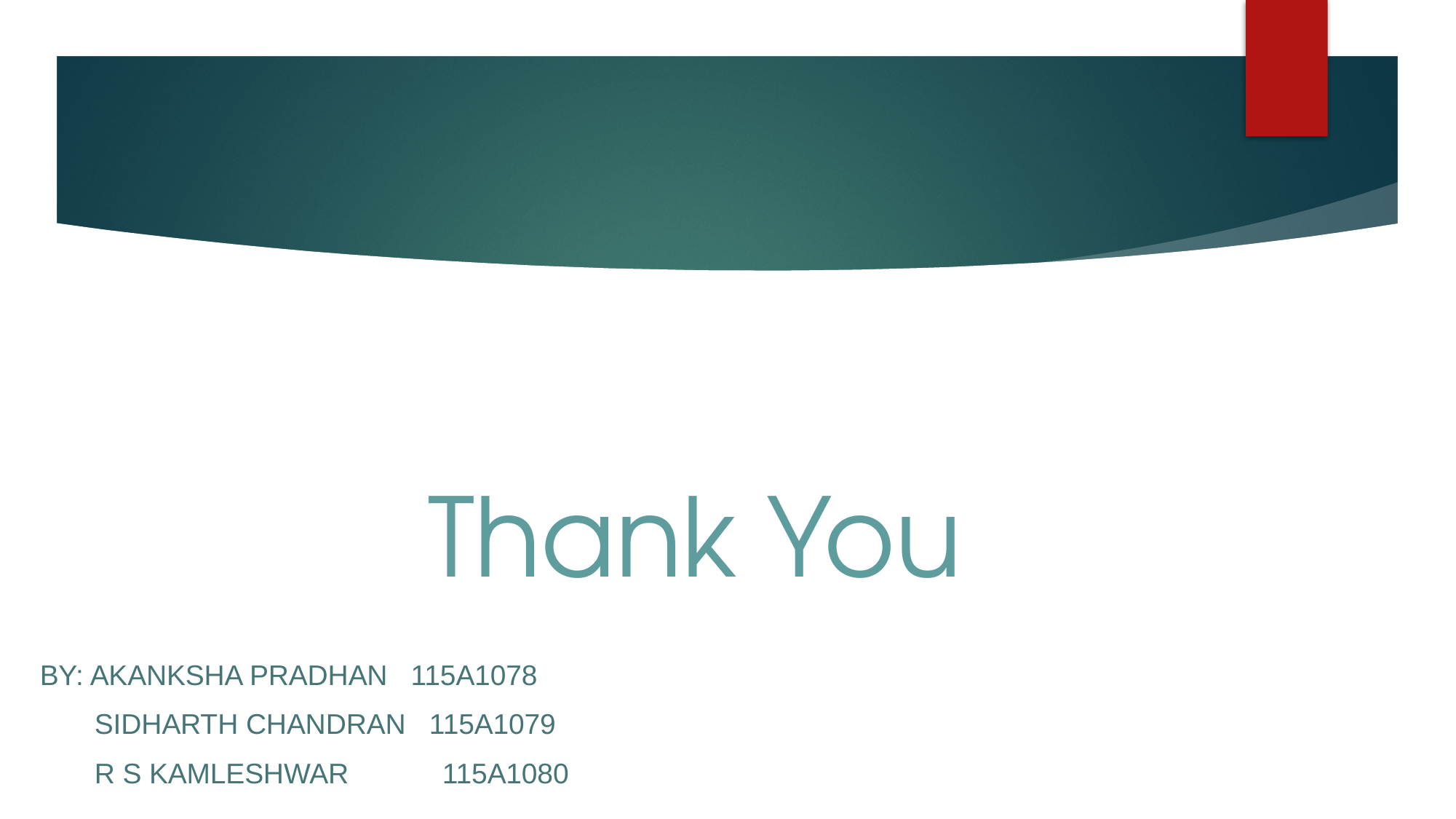

Thank You
By: akanksha Pradhan   115a1078
       sidharth chandran   115a1079
       r s kamleshwar            115a1080